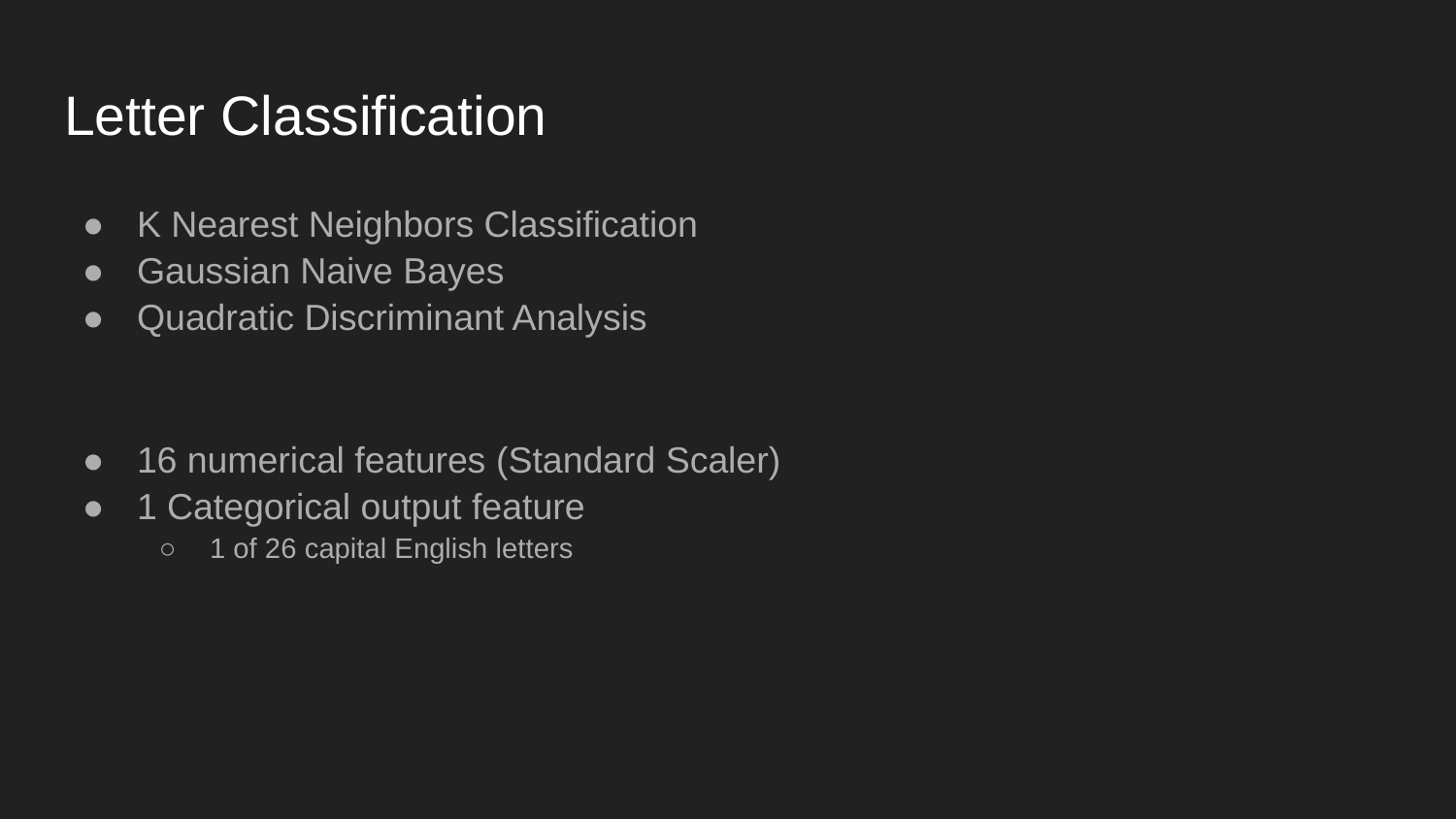

# Letter Classification
K Nearest Neighbors Classification
Gaussian Naive Bayes
Quadratic Discriminant Analysis

16 numerical features (Standard Scaler)
1 Categorical output feature
1 of 26 capital English letters